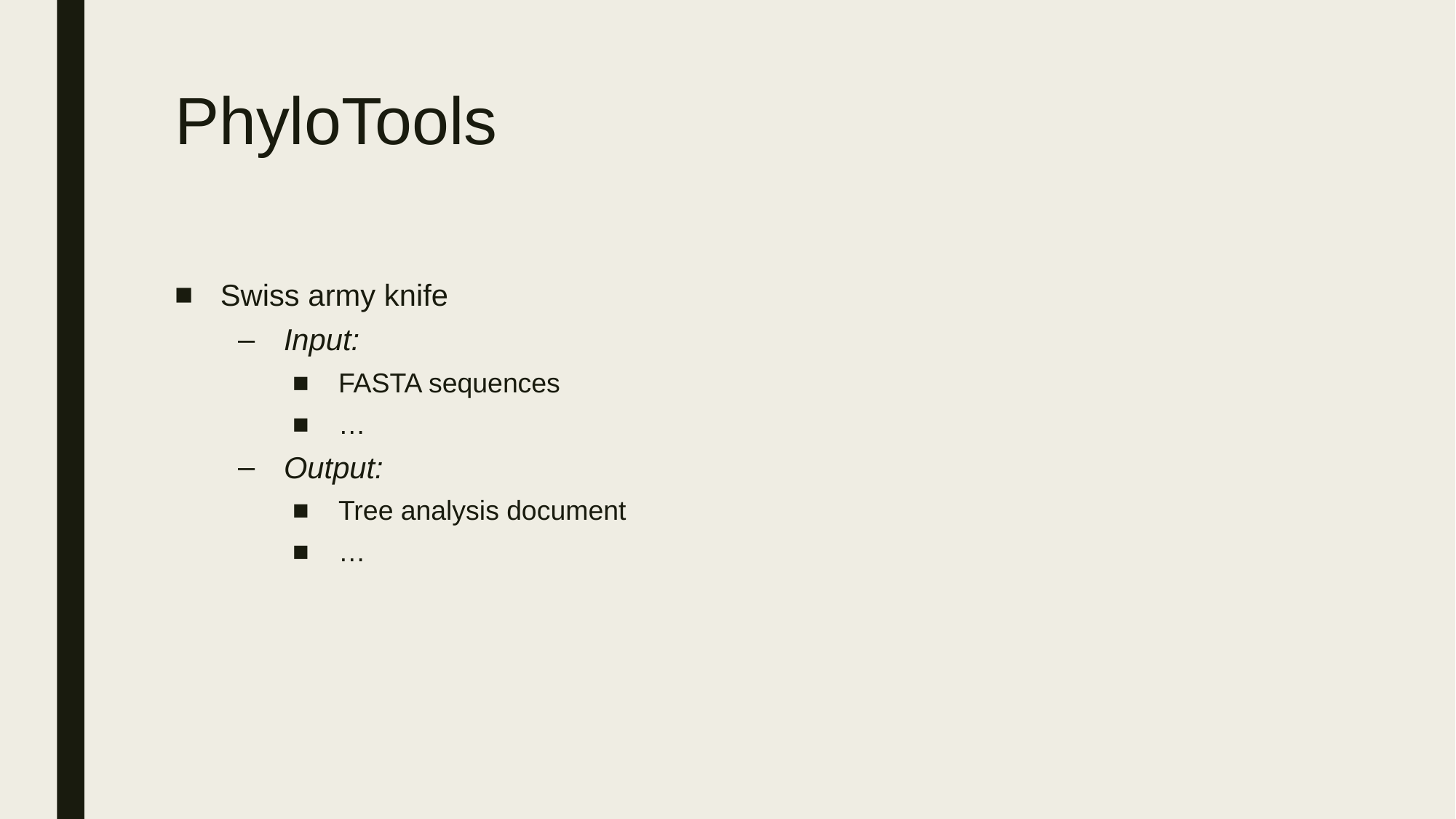

# PhyloTools
Swiss army knife
Input:
FASTA sequences
…
Output:
Tree analysis document
…